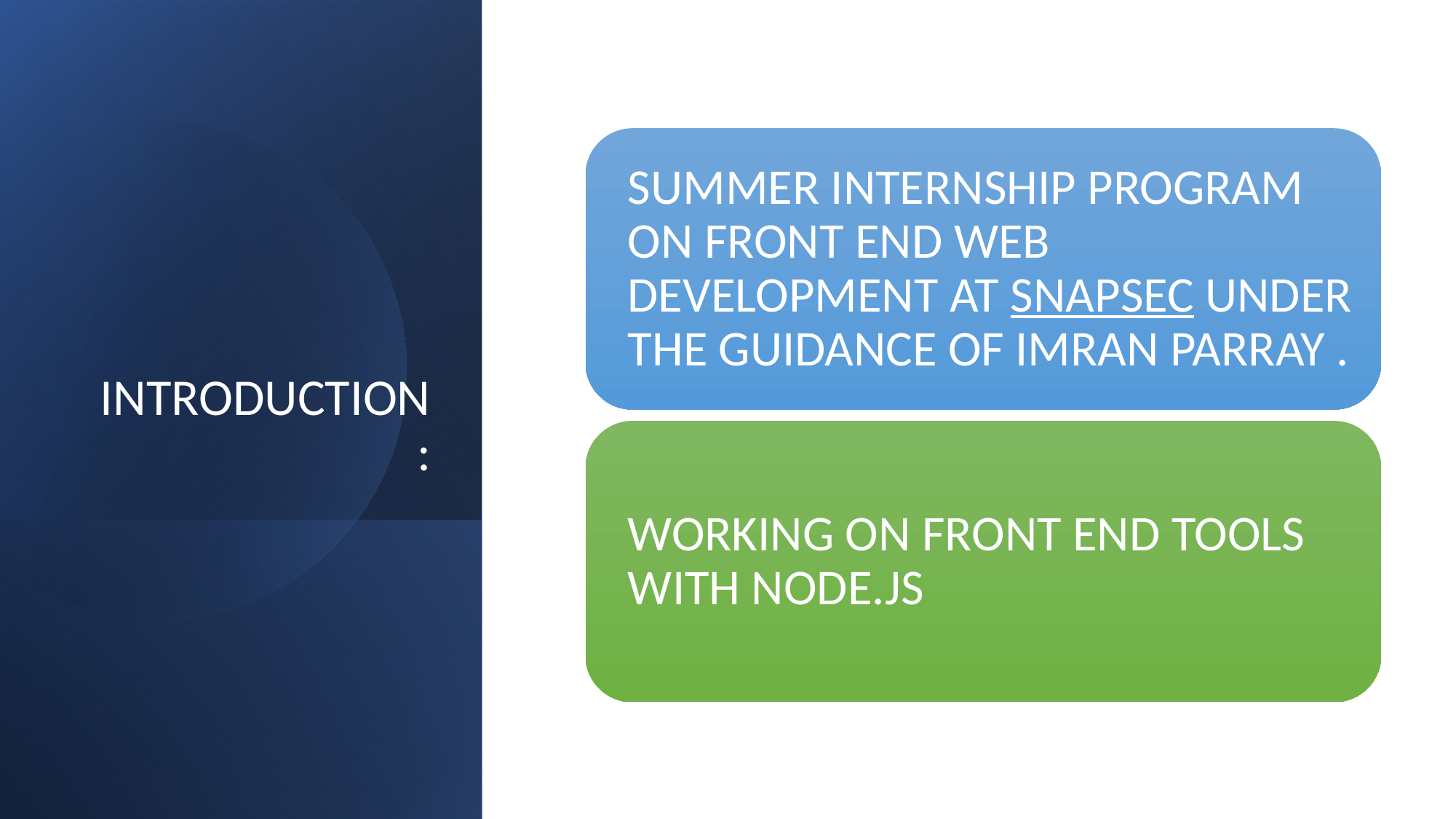

SUMMER INTERNSHIP PROGRAM ON FRONT END WEB DEVELOPMENT AT SNAPSEC UNDER THE GUIDANCE OF IMRAN PARRAY .
WORKING ON FRONT END TOOLS WITH NODE.JS

# INTRODUCTION :